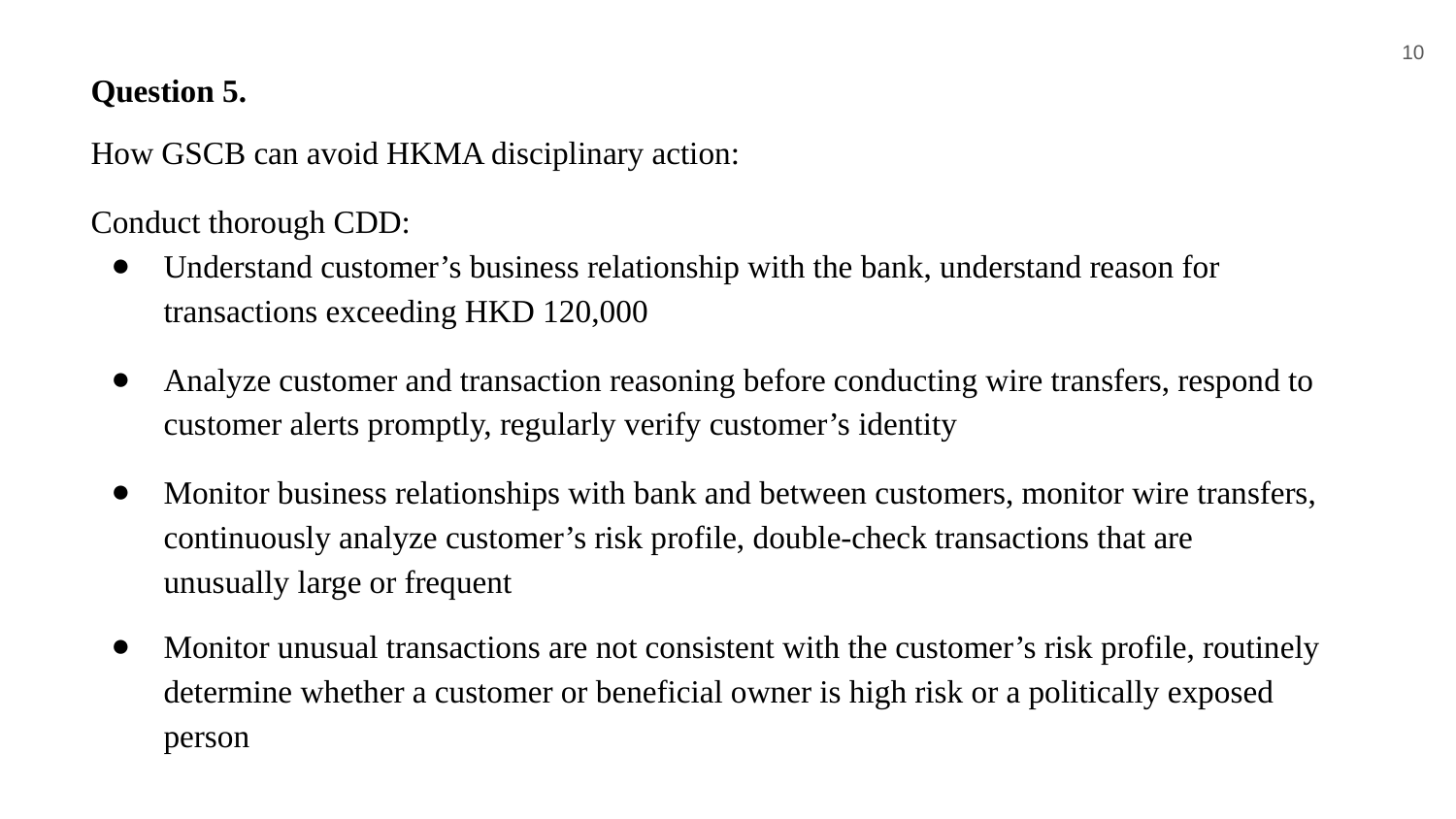

10
Question 5.
How GSCB can avoid HKMA disciplinary action:
Conduct thorough CDD:
Understand customer’s business relationship with the bank, understand reason for transactions exceeding HKD 120,000
Analyze customer and transaction reasoning before conducting wire transfers, respond to customer alerts promptly, regularly verify customer’s identity
Monitor business relationships with bank and between customers, monitor wire transfers, continuously analyze customer’s risk profile, double-check transactions that are unusually large or frequent
Monitor unusual transactions are not consistent with the customer’s risk profile, routinely determine whether a customer or beneficial owner is high risk or a politically exposed person